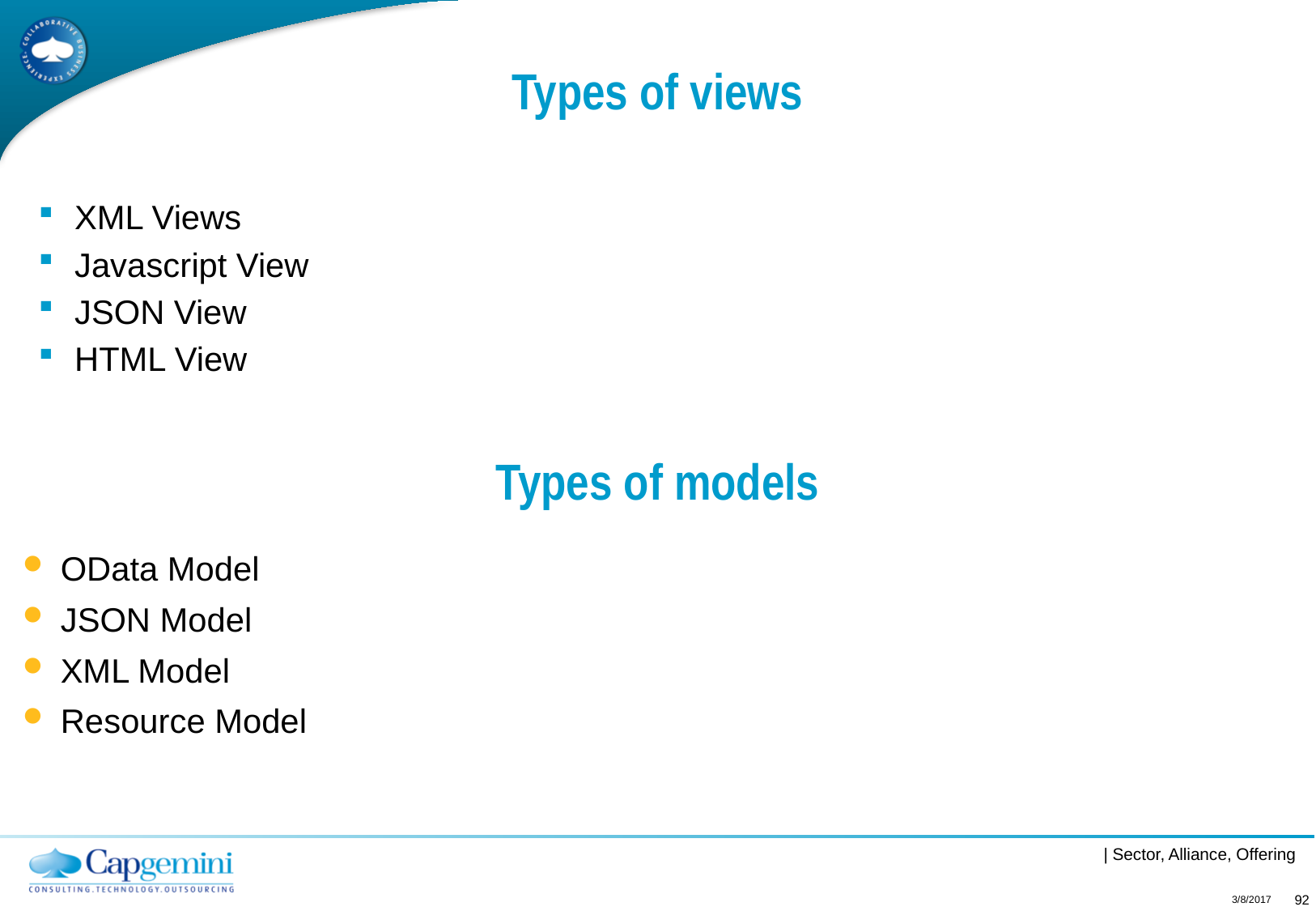

# Types of views
XML Views
Javascript View
JSON View
HTML View

Types of models
OData Model
JSON Model
XML Model
Resource Model

3/8/2017
92